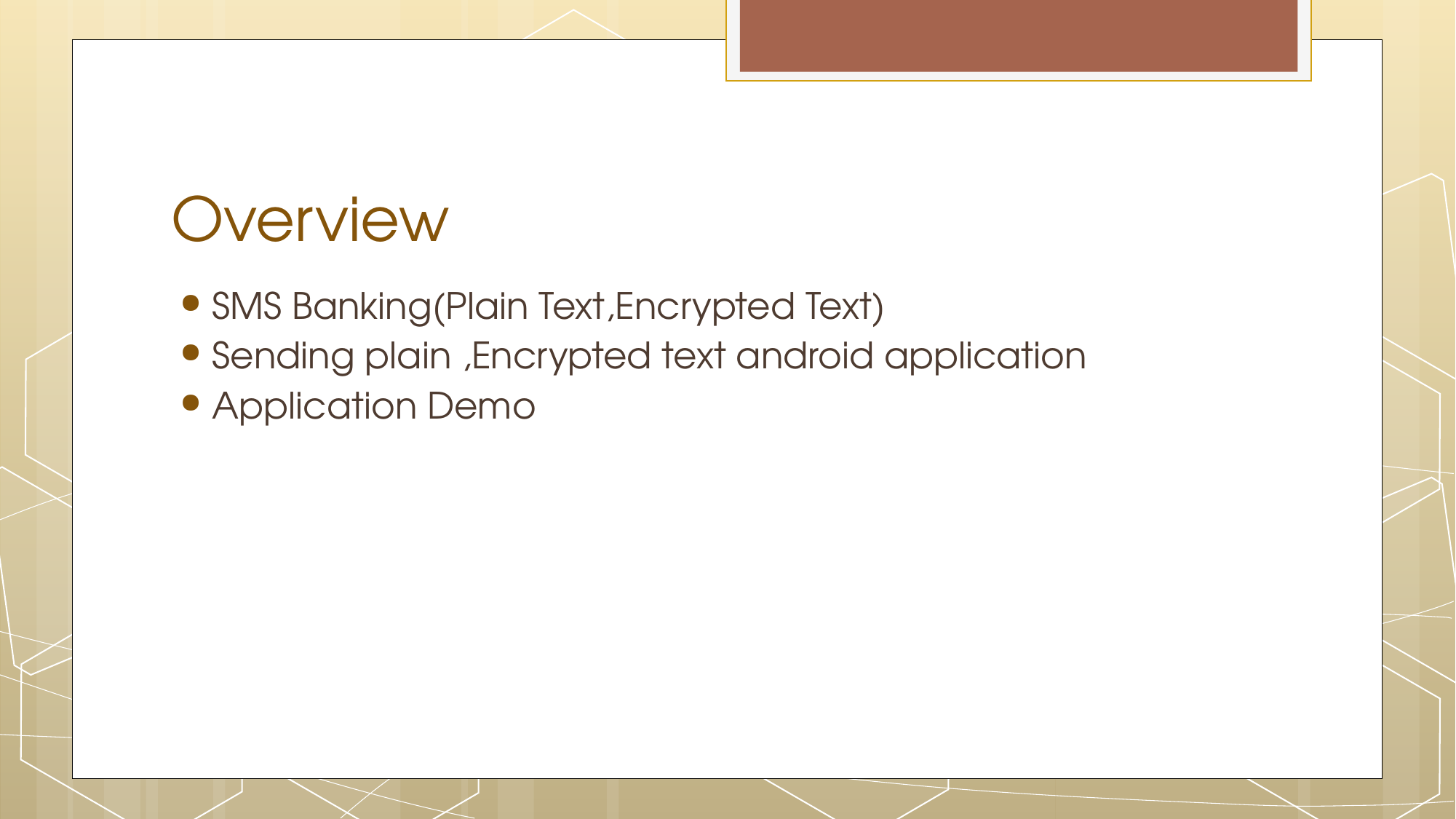

Overview
SMS Banking(Plain Text,Encrypted Text)
Sending plain ,Encrypted text android application
Application Demo